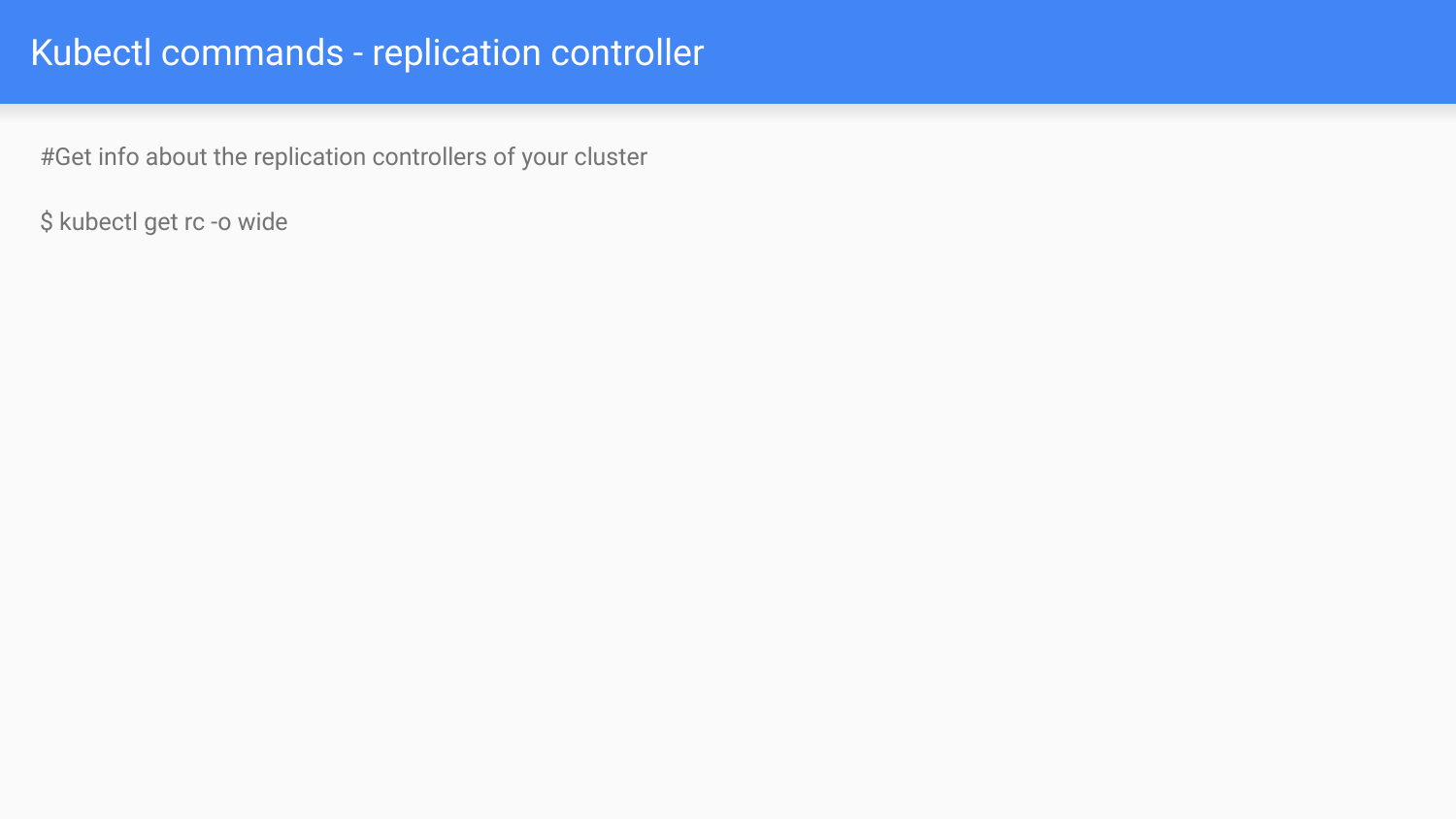

# Kubectl commands - replication controller
#Get info about the replication controllers of your cluster
$ kubectl get rc -o wide